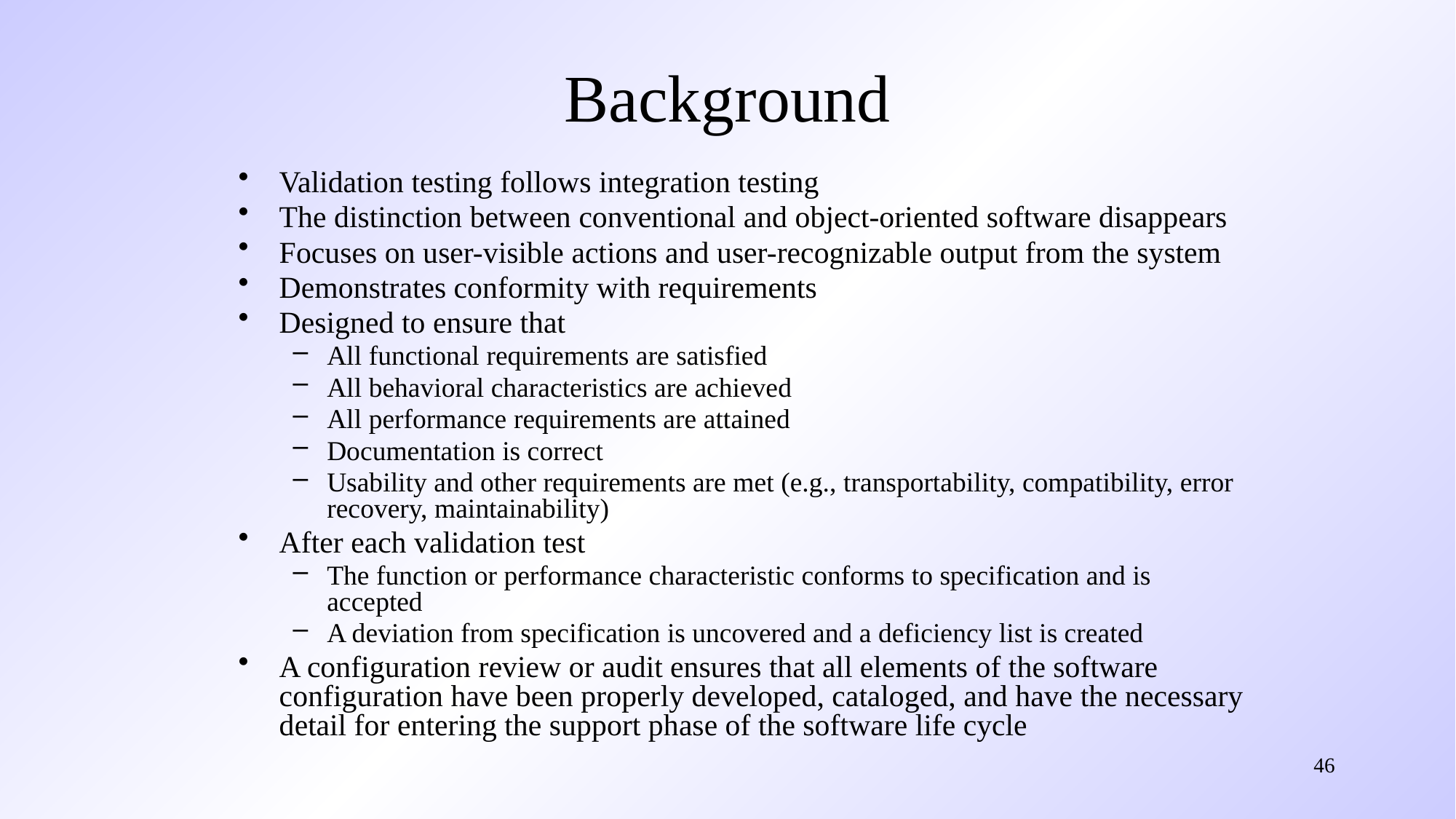

# Background
Validation testing follows integration testing
The distinction between conventional and object-oriented software disappears
Focuses on user-visible actions and user-recognizable output from the system
Demonstrates conformity with requirements
Designed to ensure that
All functional requirements are satisfied
All behavioral characteristics are achieved
All performance requirements are attained
Documentation is correct
Usability and other requirements are met (e.g., transportability, compatibility, error recovery, maintainability)
After each validation test
The function or performance characteristic conforms to specification and is accepted
A deviation from specification is uncovered and a deficiency list is created
A configuration review or audit ensures that all elements of the software configuration have been properly developed, cataloged, and have the necessary detail for entering the support phase of the software life cycle

46